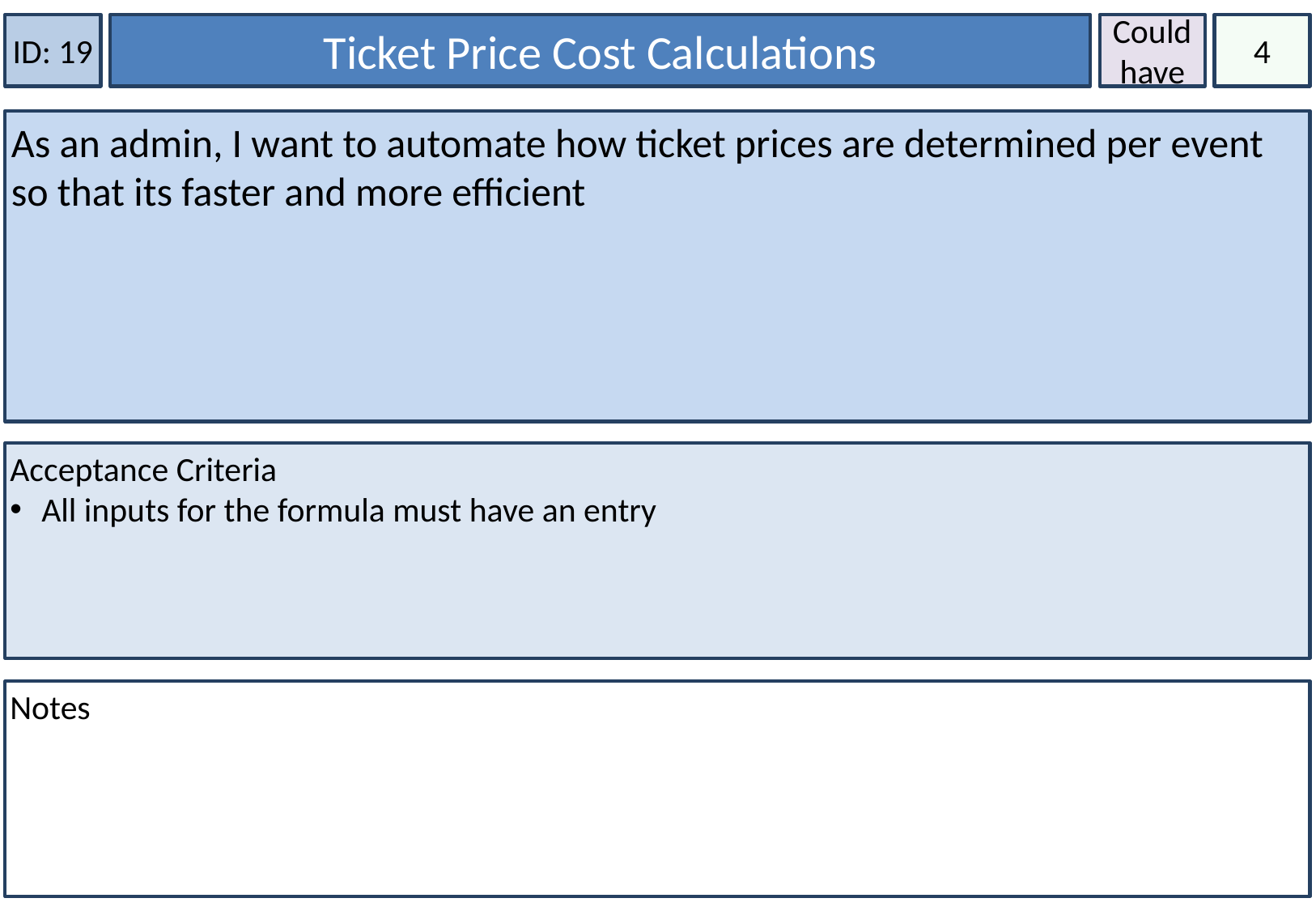

ID: 19

Could have

4
Ticket Price Cost Calculations

As an admin, I want to automate how ticket prices are determined per event so that its faster and more efficient

Acceptance Criteria
 All inputs for the formula must have an entry

Notes